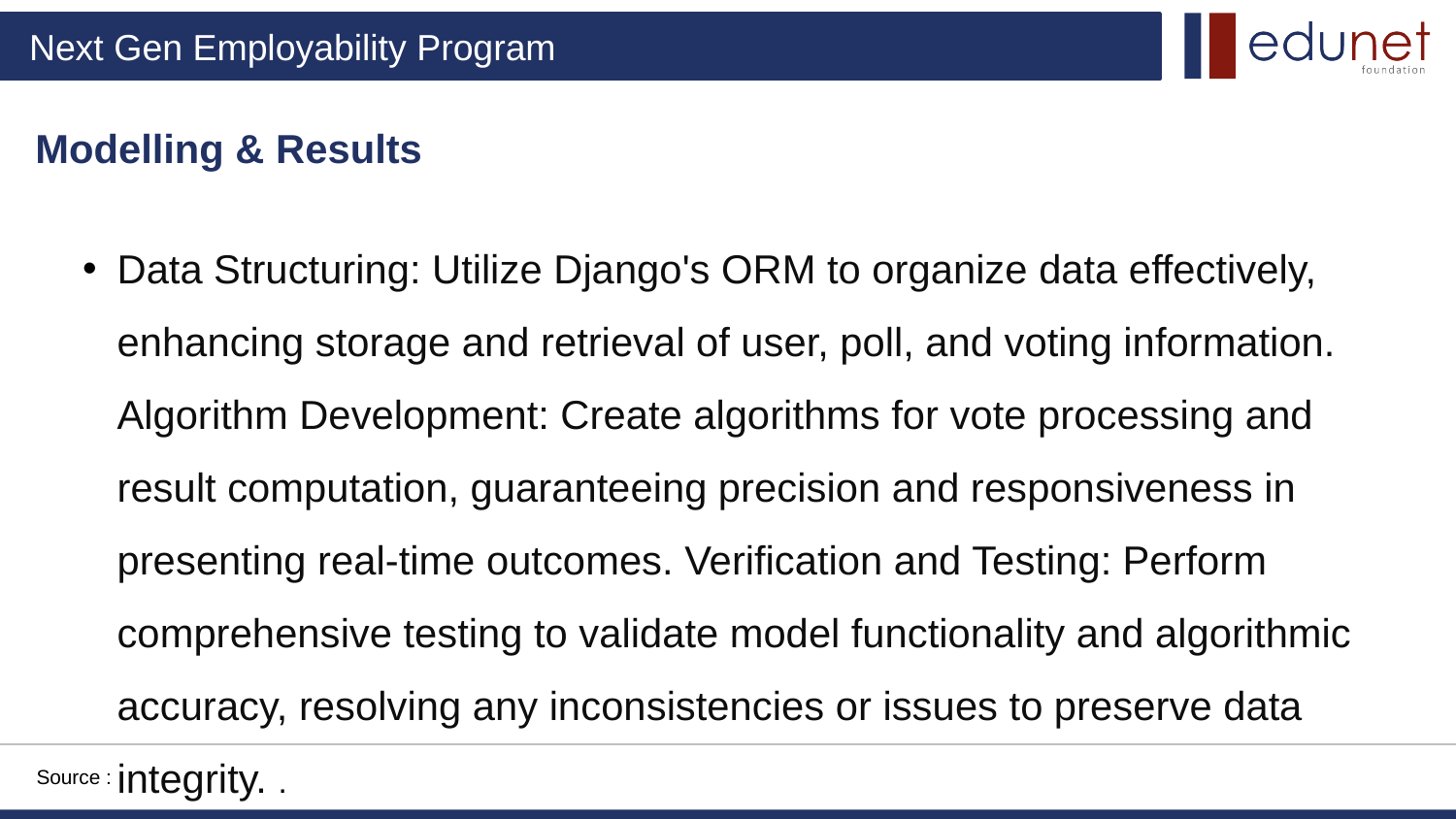

Modelling & Results
Data Structuring: Utilize Django's ORM to organize data effectively, enhancing storage and retrieval of user, poll, and voting information. Algorithm Development: Create algorithms for vote processing and result computation, guaranteeing precision and responsiveness in presenting real-time outcomes. Verification and Testing: Perform comprehensive testing to validate model functionality and algorithmic accuracy, resolving any inconsistencies or issues to preserve data integrity. .
Source :